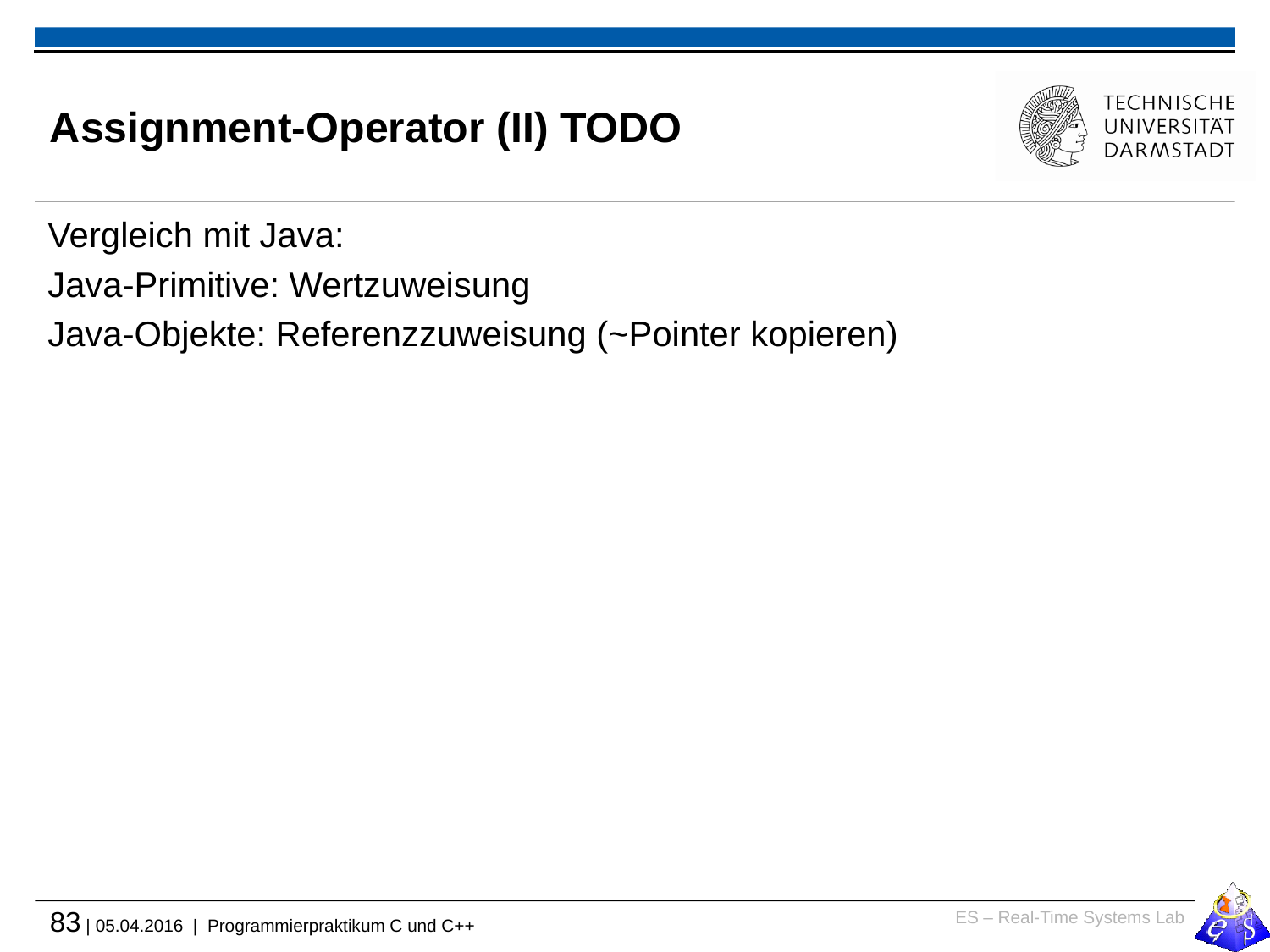

# Assignment-Operator (II) TODO
Vergleich mit Java:
Java-Primitive: Wertzuweisung
Java-Objekte: Referenzzuweisung (~Pointer kopieren)